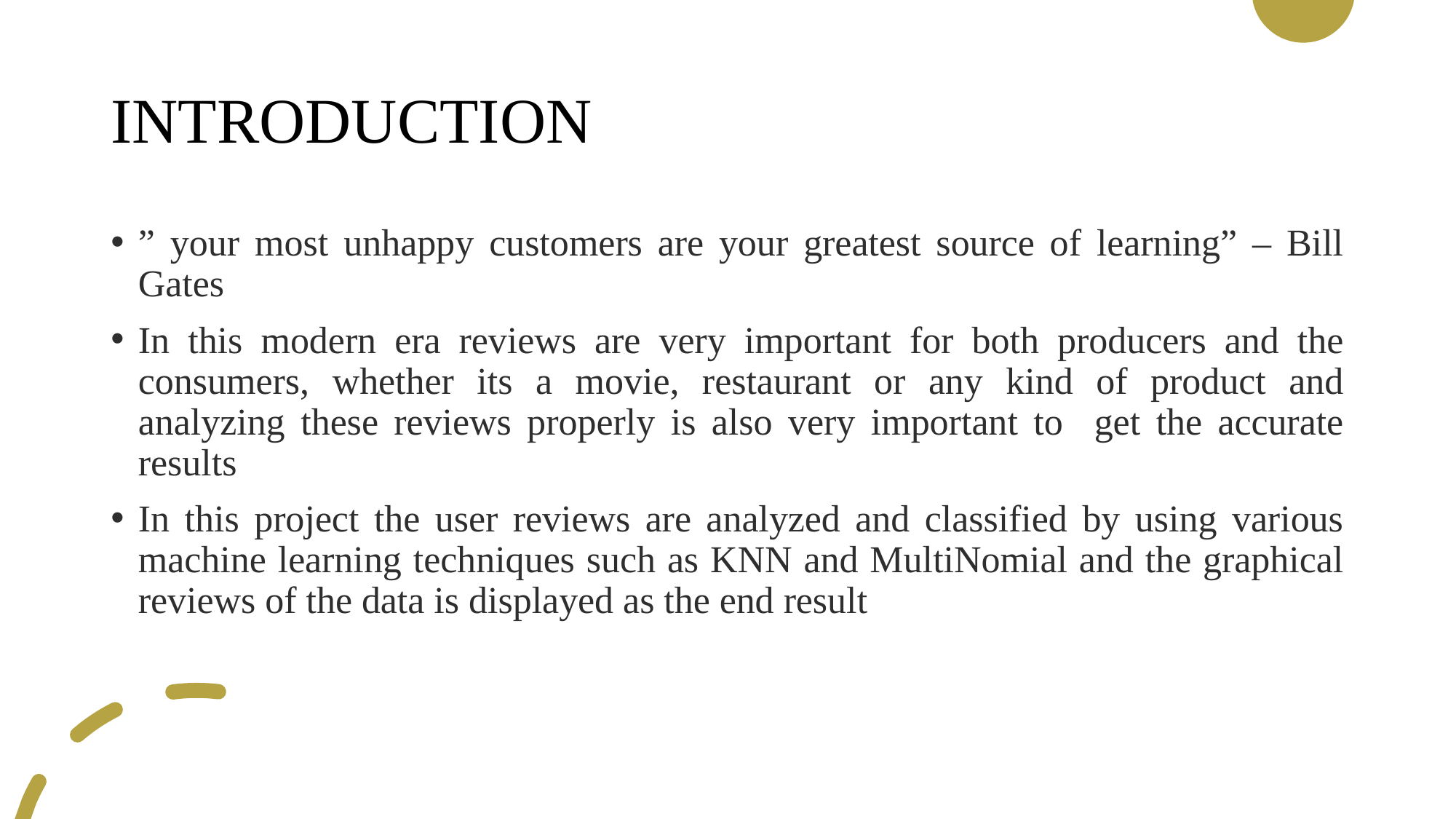

# INTRODUCTION
” your most unhappy customers are your greatest source of learning” – Bill Gates
In this modern era reviews are very important for both producers and the consumers, whether its a movie, restaurant or any kind of product and analyzing these reviews properly is also very important to  get the accurate results
In this project the user reviews are analyzed and classified by using various machine learning techniques such as KNN and MultiNomial and the graphical reviews of the data is displayed as the end result